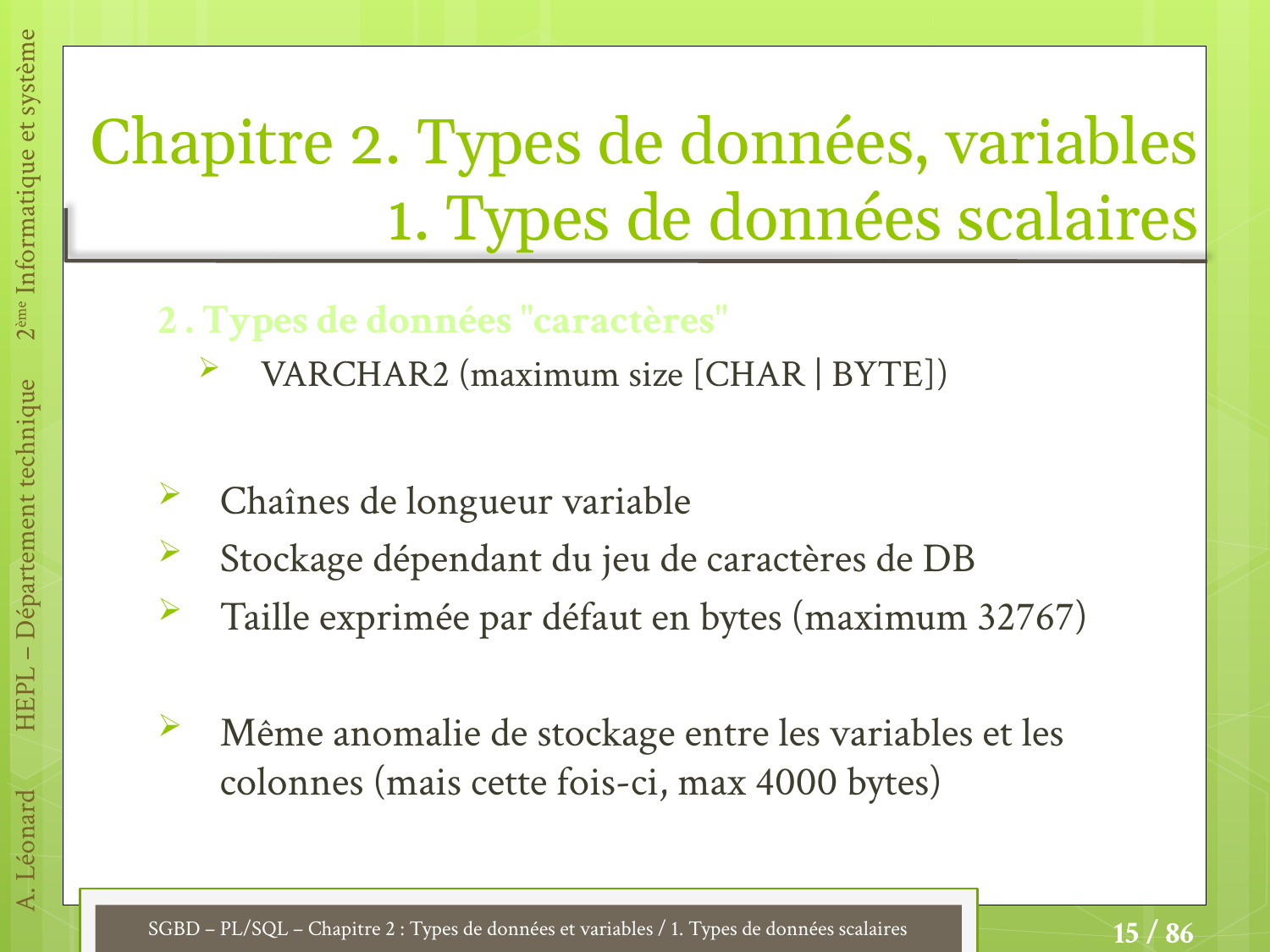

# Chapitre 2. Types de données, variables 1. Types de données scalaires
2 . Types de données "caractères"
VARCHAR2 (maximum size [CHAR | BYTE])

Chaînes de longueur variable
Stockage dépendant du jeu de caractères de DB
Taille exprimée par défaut en bytes (maximum 32767)

Même anomalie de stockage entre les variables et les colonnes (mais cette fois-ci, max 4000 bytes)

SGBD – PL/SQL – Chapitre 2 : Types de données et variables / 1. Types de données scalaires